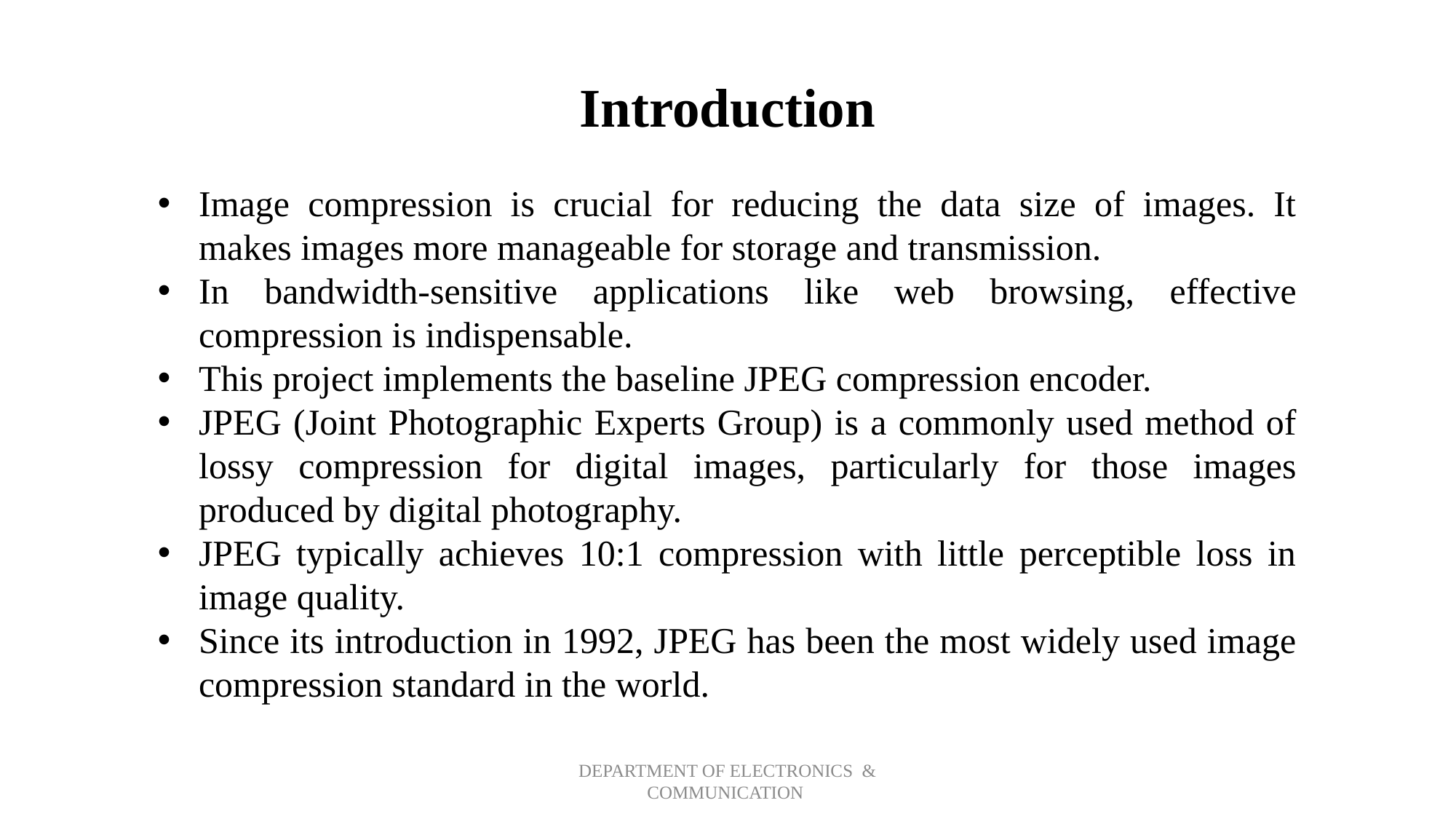

Introduction
Image compression is crucial for reducing the data size of images. It makes images more manageable for storage and transmission.
In bandwidth-sensitive applications like web browsing, effective compression is indispensable.
This project implements the baseline JPEG compression encoder.
JPEG (Joint Photographic Experts Group) is a commonly used method of lossy compression for digital images, particularly for those images produced by digital photography.
JPEG typically achieves 10:1 compression with little perceptible loss in image quality.
Since its introduction in 1992, JPEG has been the most widely used image compression standard in the world.
DEPARTMENT OF ELECTRONICS  & COMMUNICATION